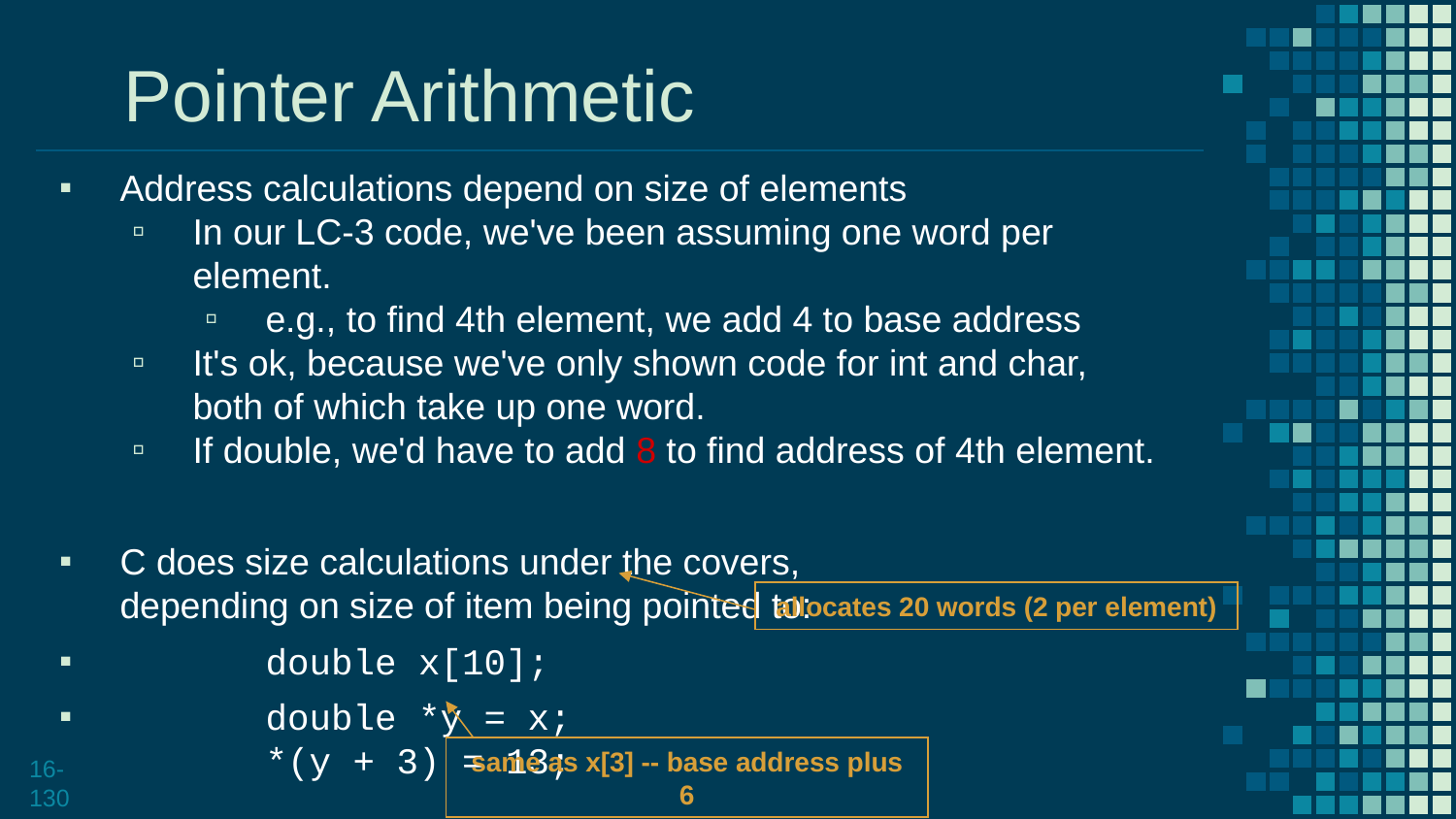

# Pointer Arithmetic
Address calculations depend on size of elements
In our LC-3 code, we've been assuming one word per element.
e.g., to find 4th element, we add 4 to base address
It's ok, because we've only shown code for int and char,
both of which take up one word.
If double, we'd have to add 8 to find address of 4th element.

C does size calculations under the covers,
depending on size of item being pointed to:
	double x[10];
	double *y = x;
	*(y + 3) = 13;

allocates 20 words (2 per element)

same as x[3] -- base address plus 6
16-130